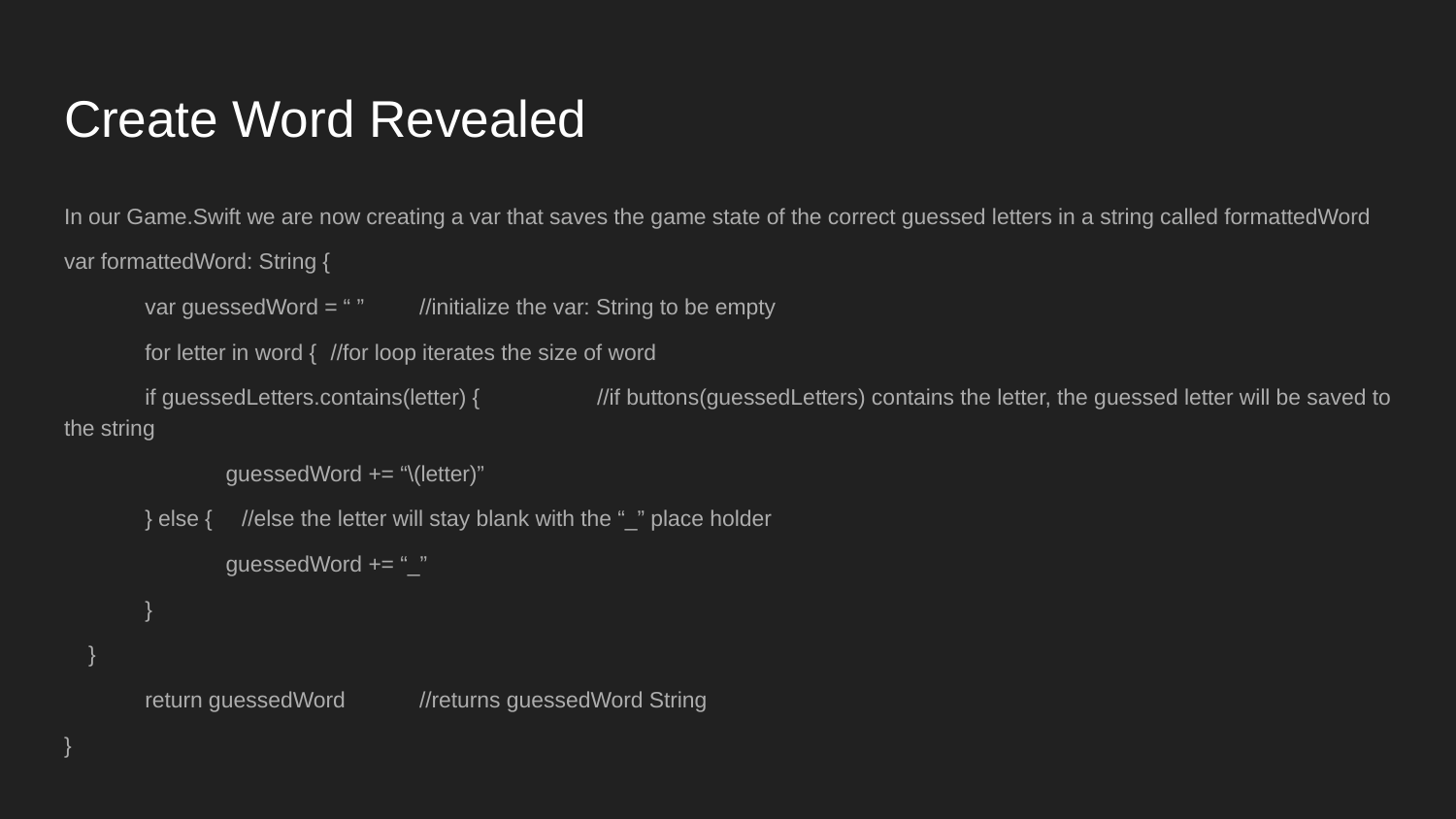

# Create Word Revealed
In our Game.Swift we are now creating a var that saves the game state of the correct guessed letters in a string called formattedWord
var formattedWord: String {
var guessedWord = “ ”	//initialize the var: String to be empty
for letter in word {		//for loop iterates the size of word
if guessedLetters.contains(letter) {		//if buttons(guessedLetters) contains the letter, the guessed letter will be saved to the string
guessedWord += “\(letter)”
} else {					//else the letter will stay blank with the “_” place holder
guessedWord += “_”
}
    }
return guessedWord		//returns guessedWord String
}